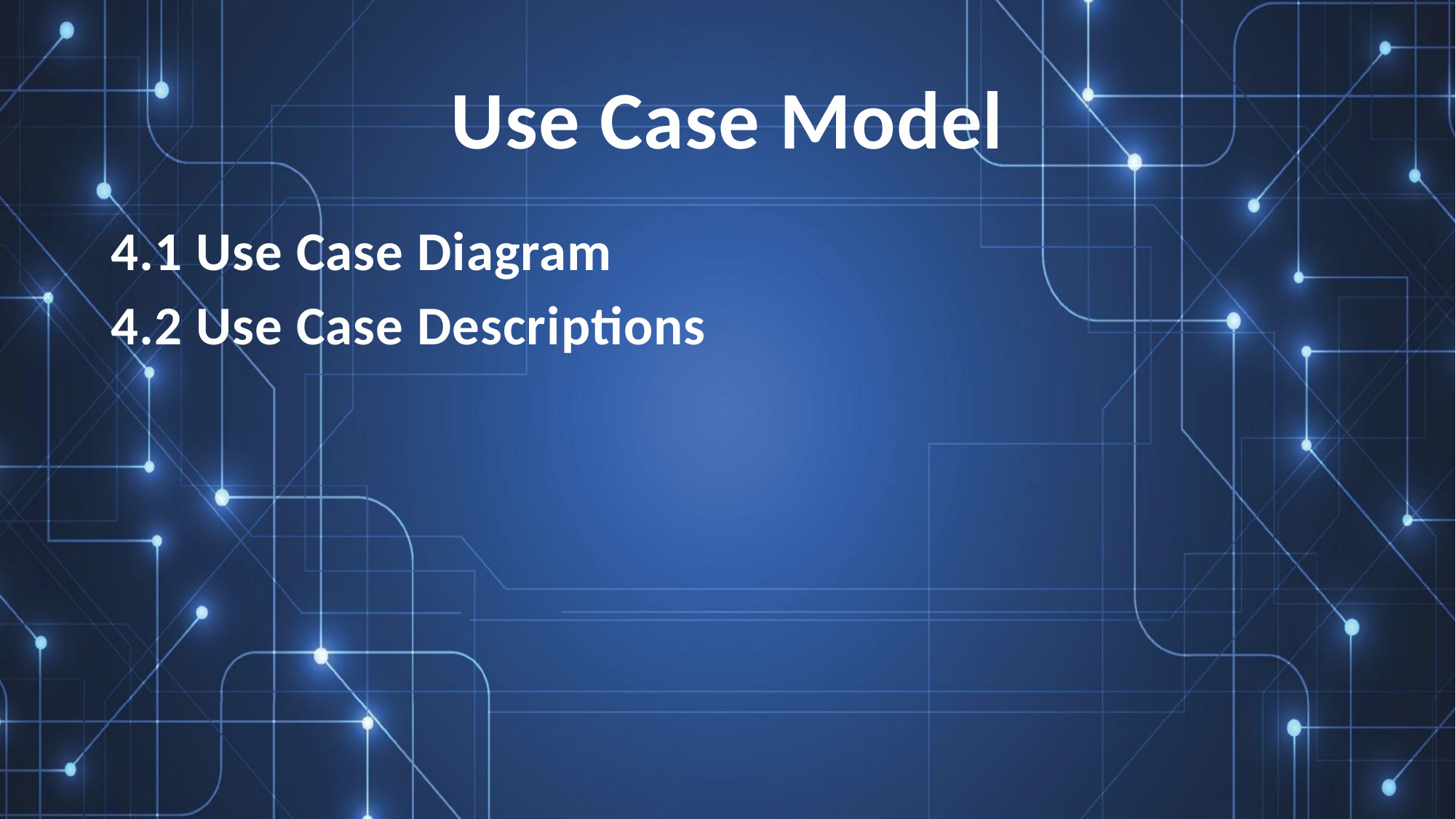

# Use Case Model
4.1 Use Case Diagram
4.2 Use Case Descriptions